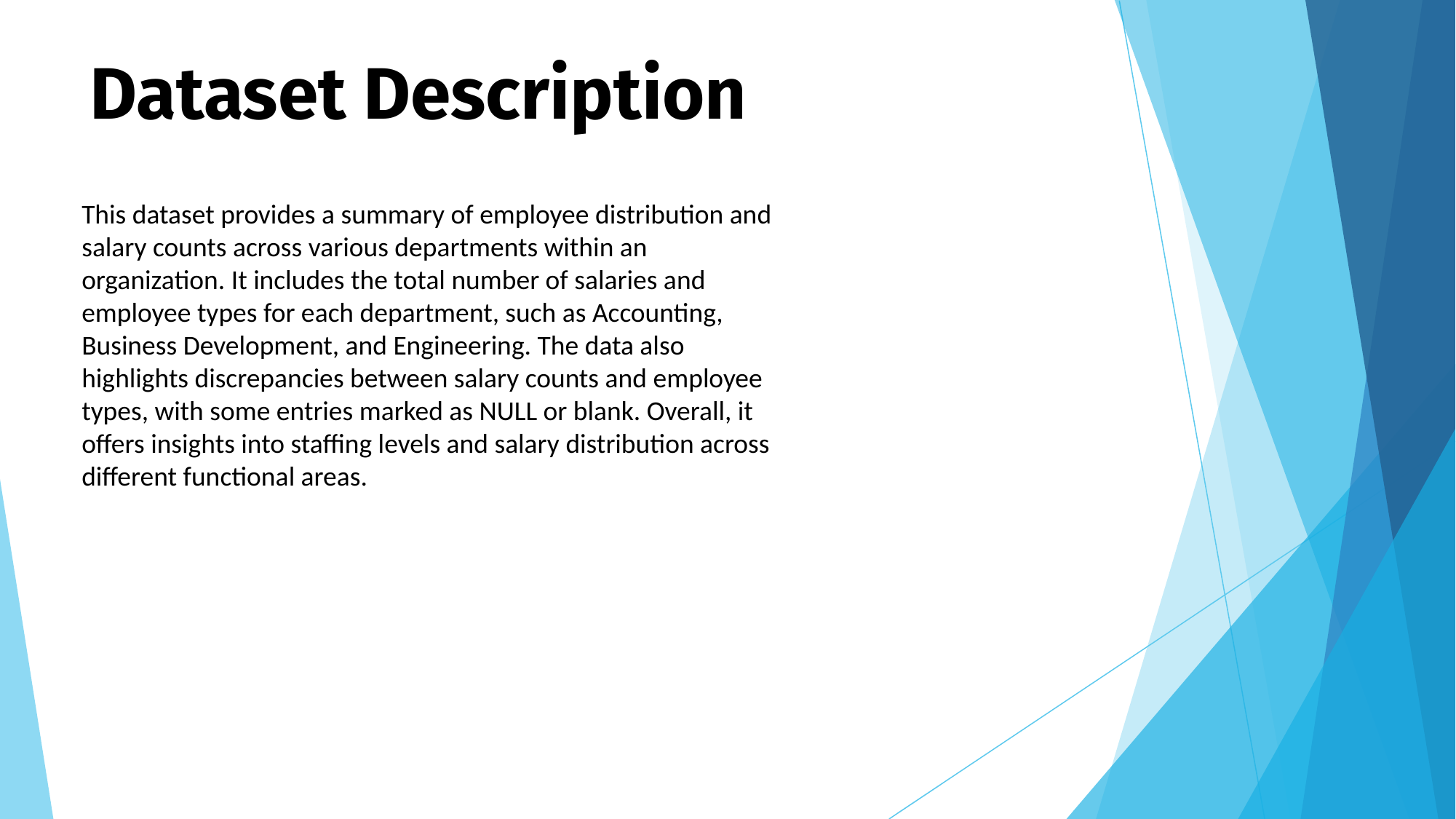

# Dataset Description
This dataset provides a summary of employee distribution and salary counts across various departments within an organization. It includes the total number of salaries and employee types for each department, such as Accounting, Business Development, and Engineering. The data also highlights discrepancies between salary counts and employee types, with some entries marked as NULL or blank. Overall, it offers insights into staffing levels and salary distribution across different functional areas.